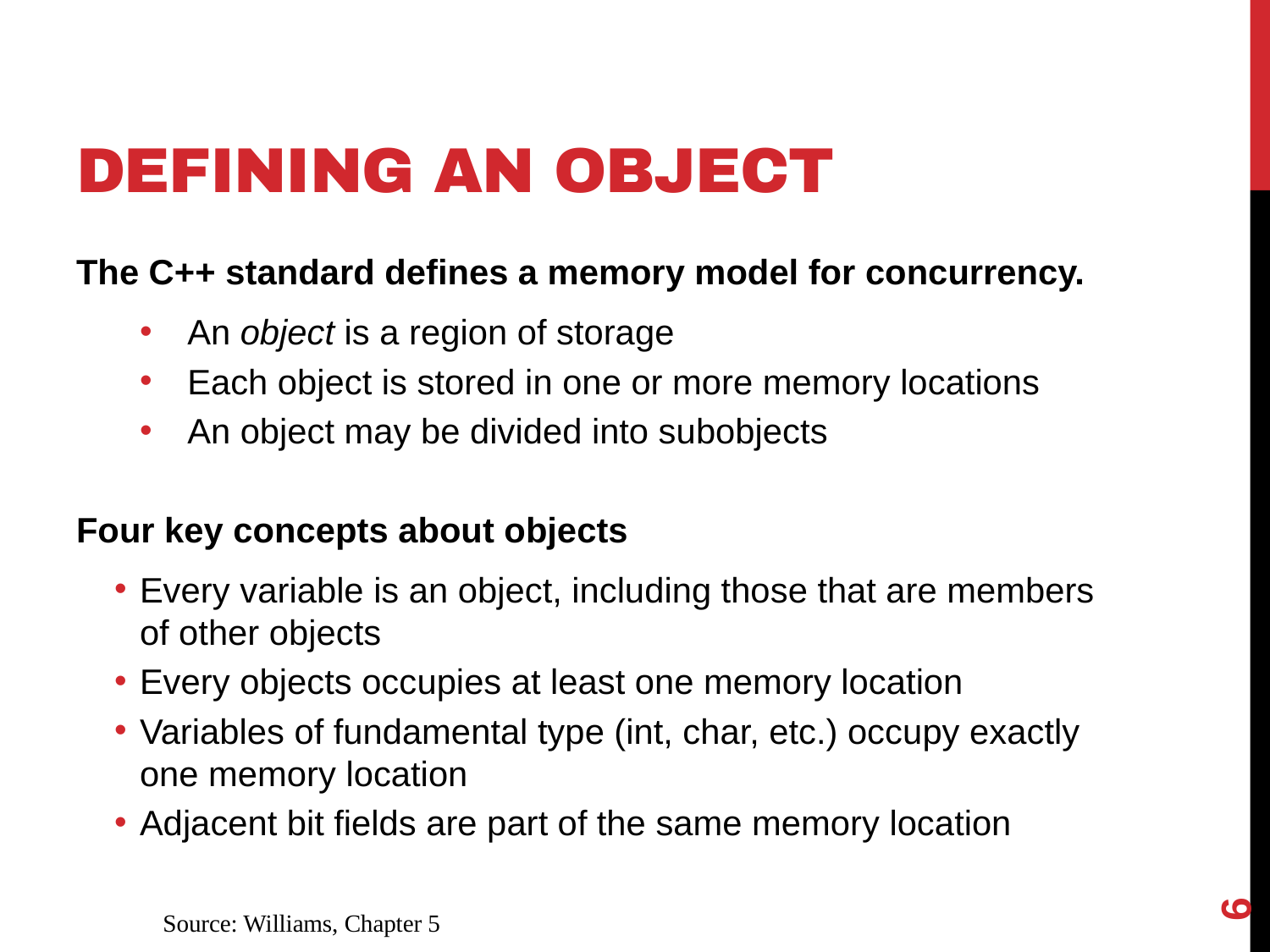

# Defining an Object
The C++ standard defines a memory model for concurrency.
An object is a region of storage
Each object is stored in one or more memory locations
An object may be divided into subobjects

Four key concepts about objects
Every variable is an object, including those that are members of other objects
Every objects occupies at least one memory location
Variables of fundamental type (int, char, etc.) occupy exactly one memory location
Adjacent bit fields are part of the same memory location
6
Source: Williams, Chapter 5